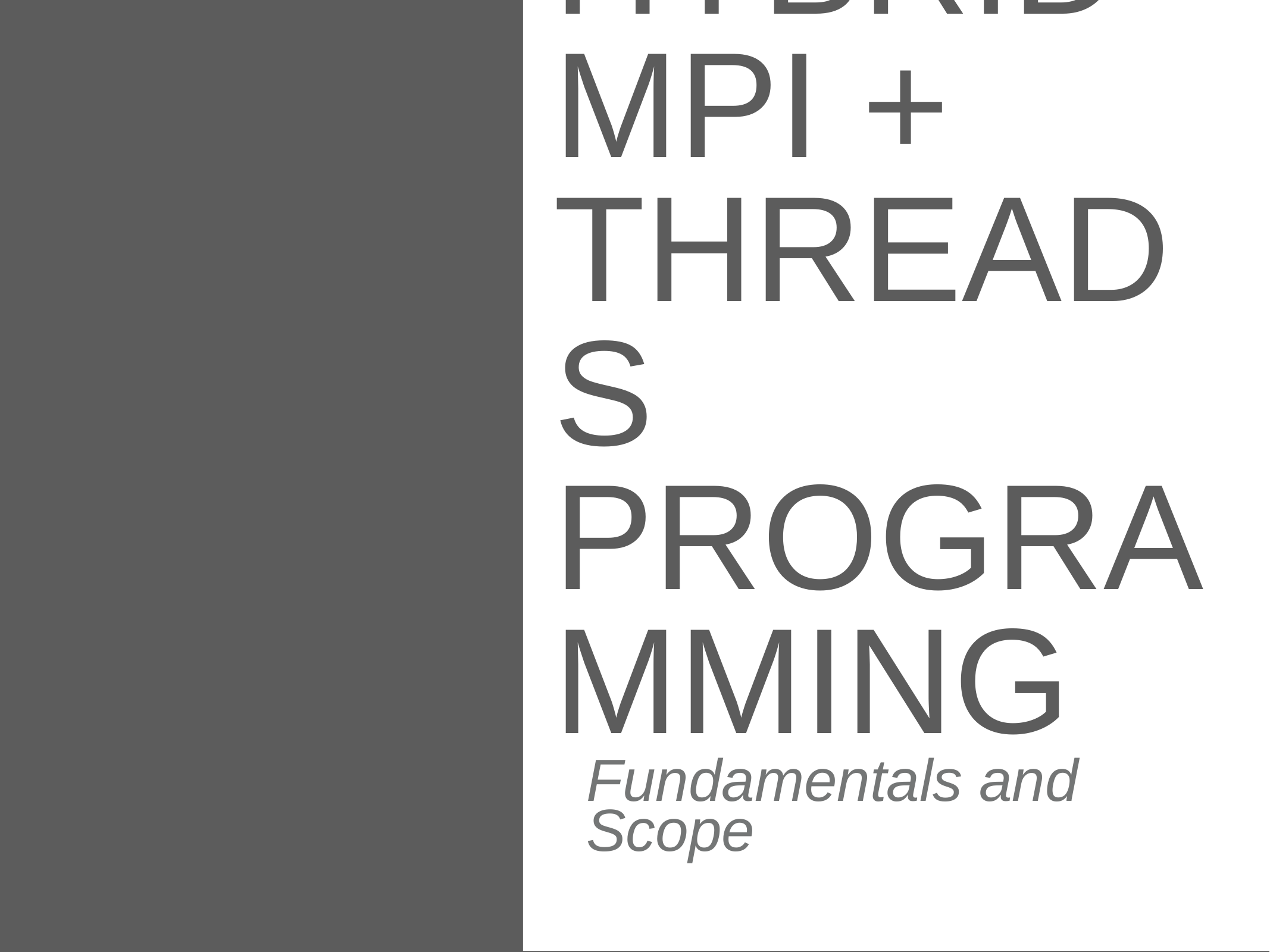

# Hybrid MpI + threads programming

Fundamentals and Scope